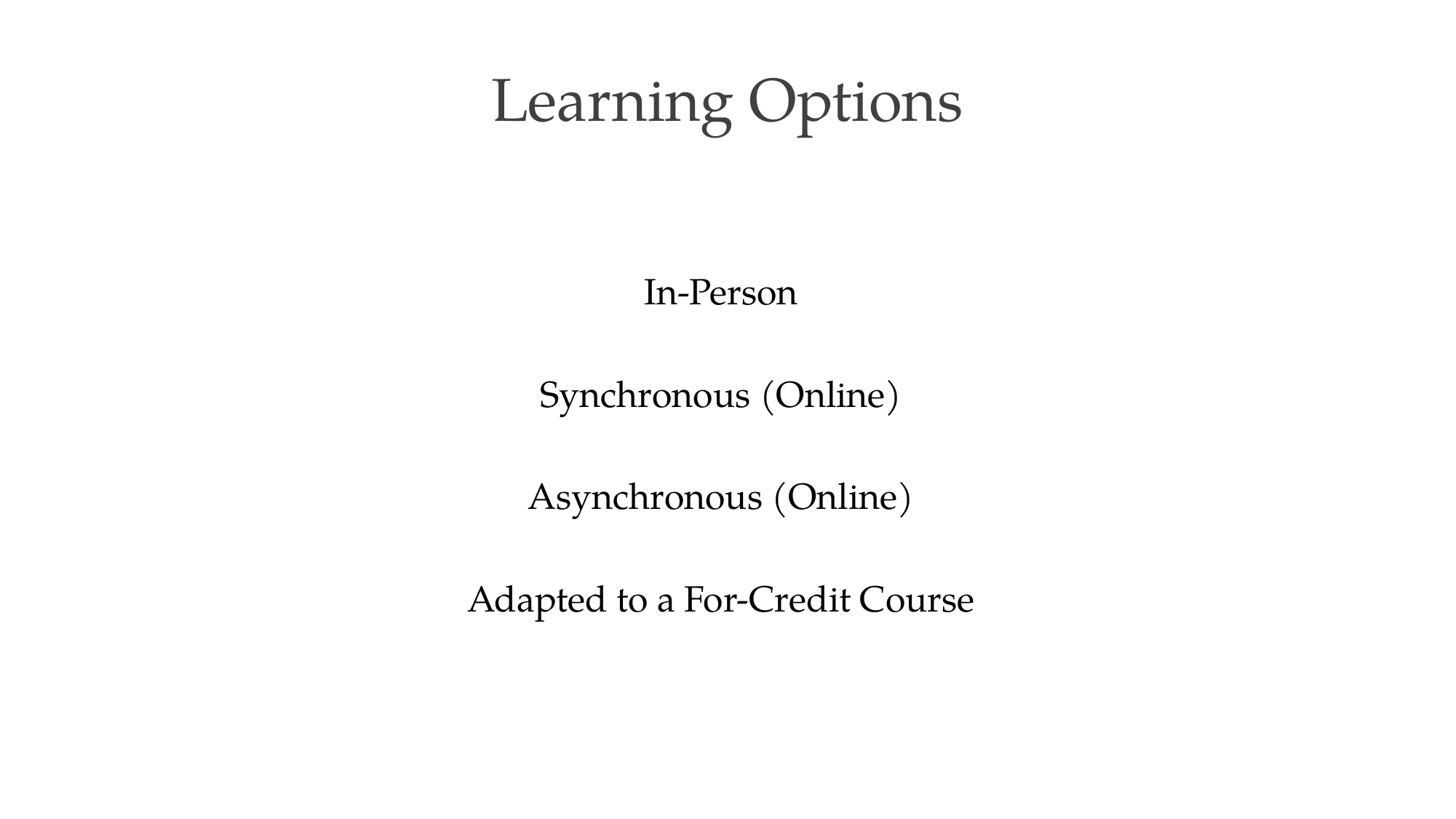

# Learning Options
In-Person
Synchronous (Online)
Asynchronous (Online)
Adapted to a For-Credit Course